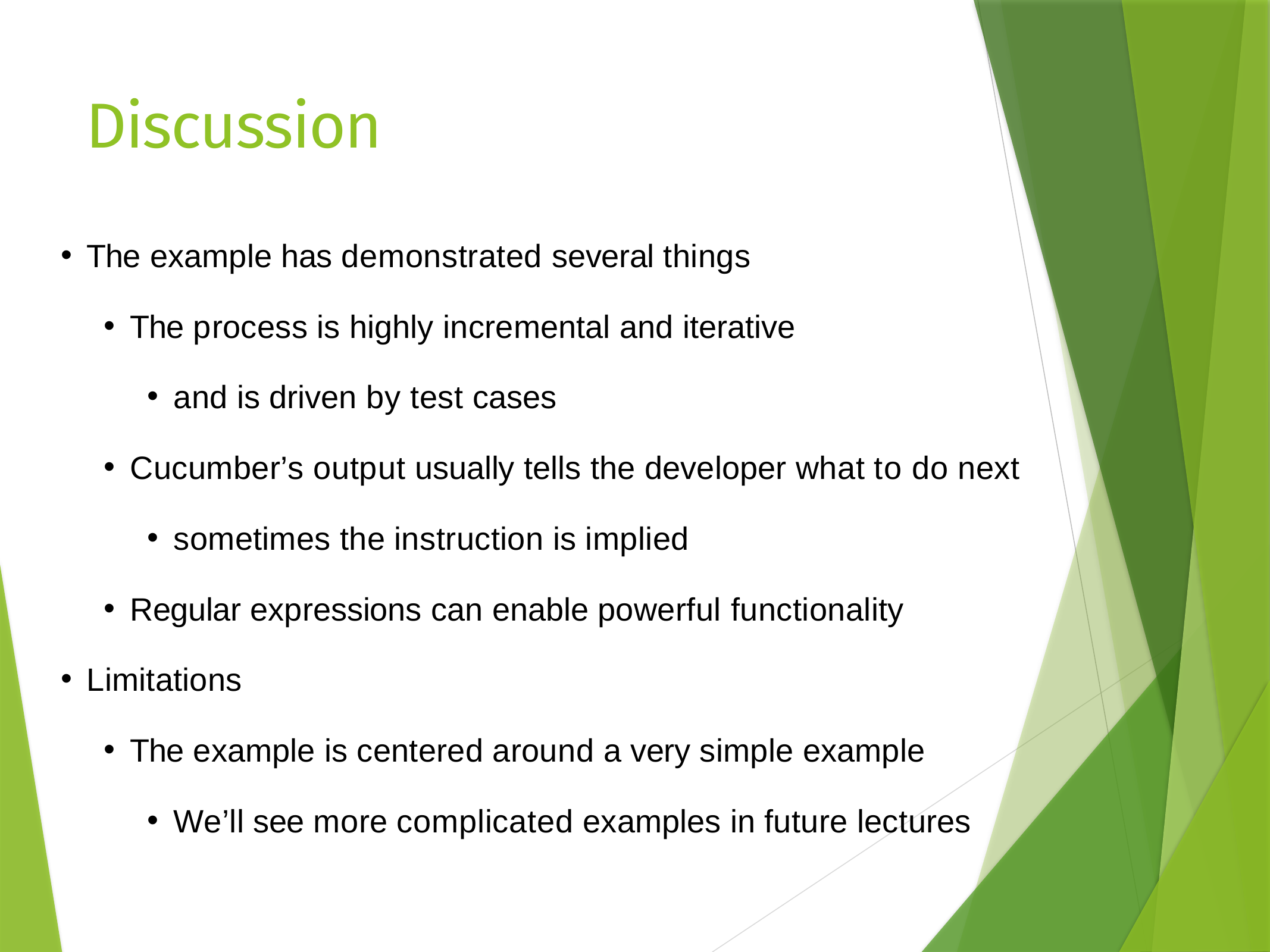

# Discussion
The example has demonstrated several things

The process is highly incremental and iterative

and is driven by test cases

Cucumber’s output usually tells the developer what to do next

sometimes the instruction is implied

Regular expressions can enable powerful functionality

Limitations

The example is centered around a very simple example

We’ll see more complicated examples in future lectures